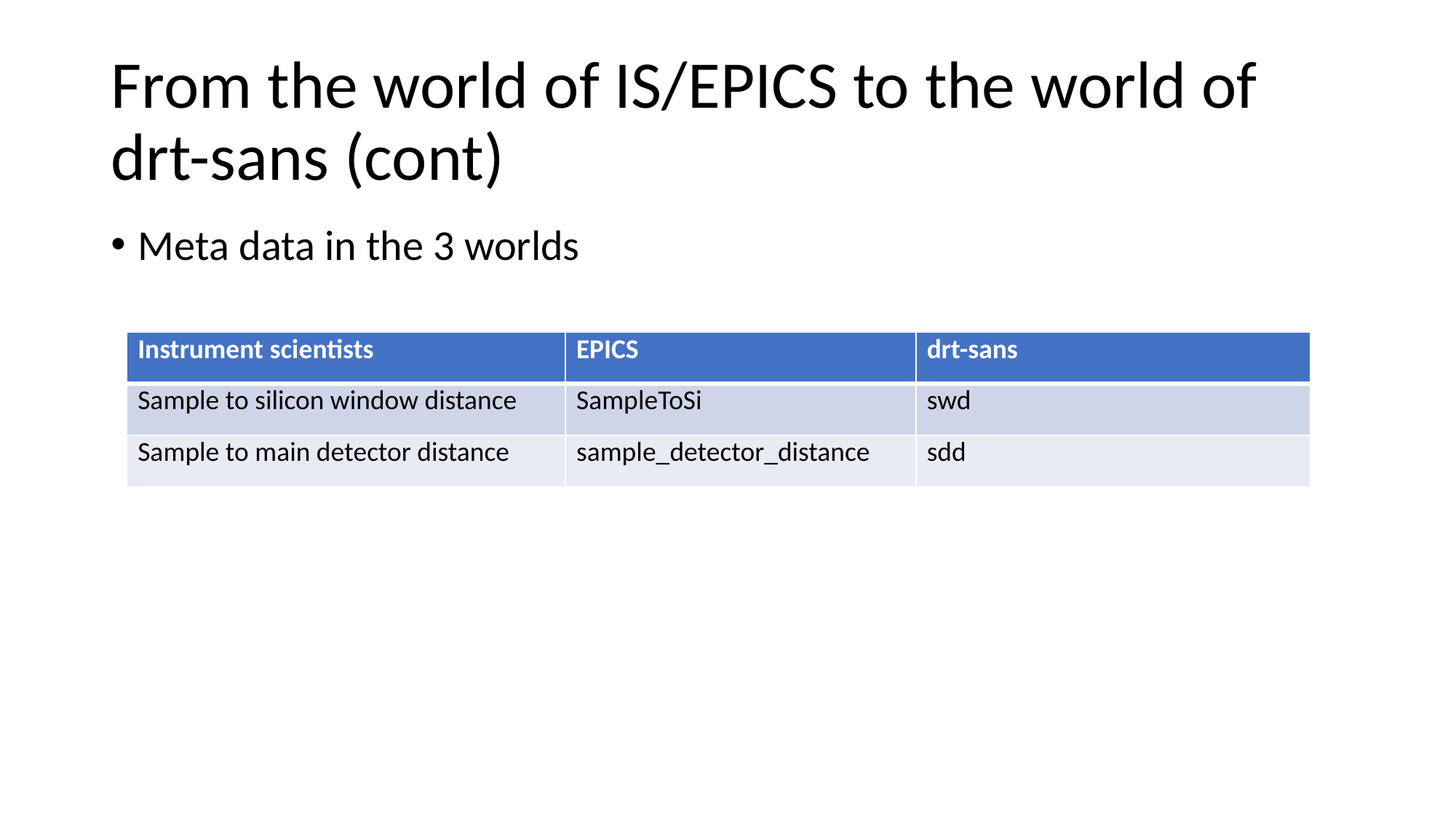

# From the world of IS/EPICS to the world of drt-sans (cont)
Meta data in the 3 worlds

| Instrument scientists | EPICS | drt-sans |
| --- | --- | --- |
| Sample to silicon window distance | SampleToSi | swd |
| Sample to main detector distance | sample\_detector\_distance | sdd |